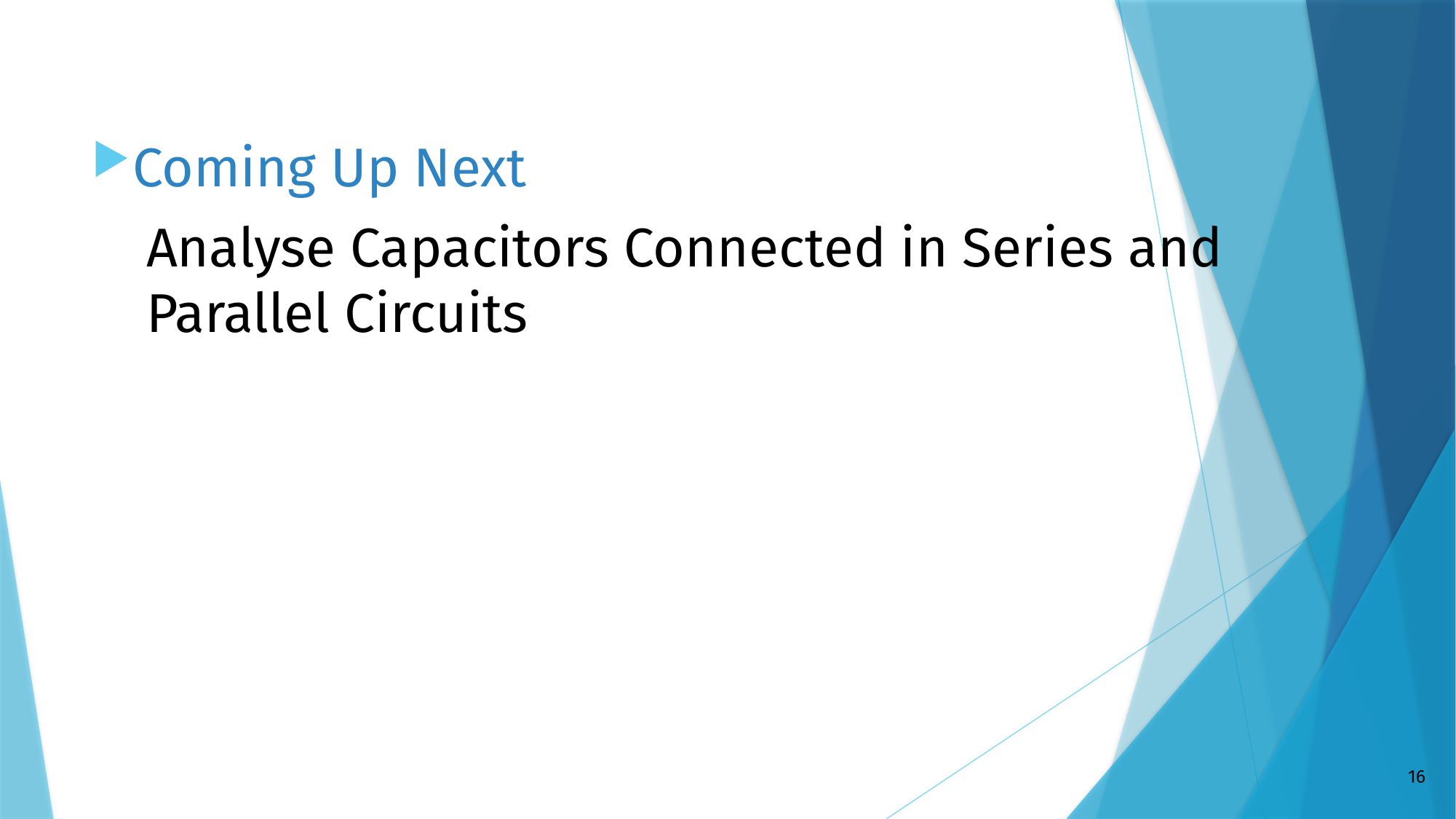

Coming Up Next
Analyse Capacitors Connected in Series and Parallel Circuits

16